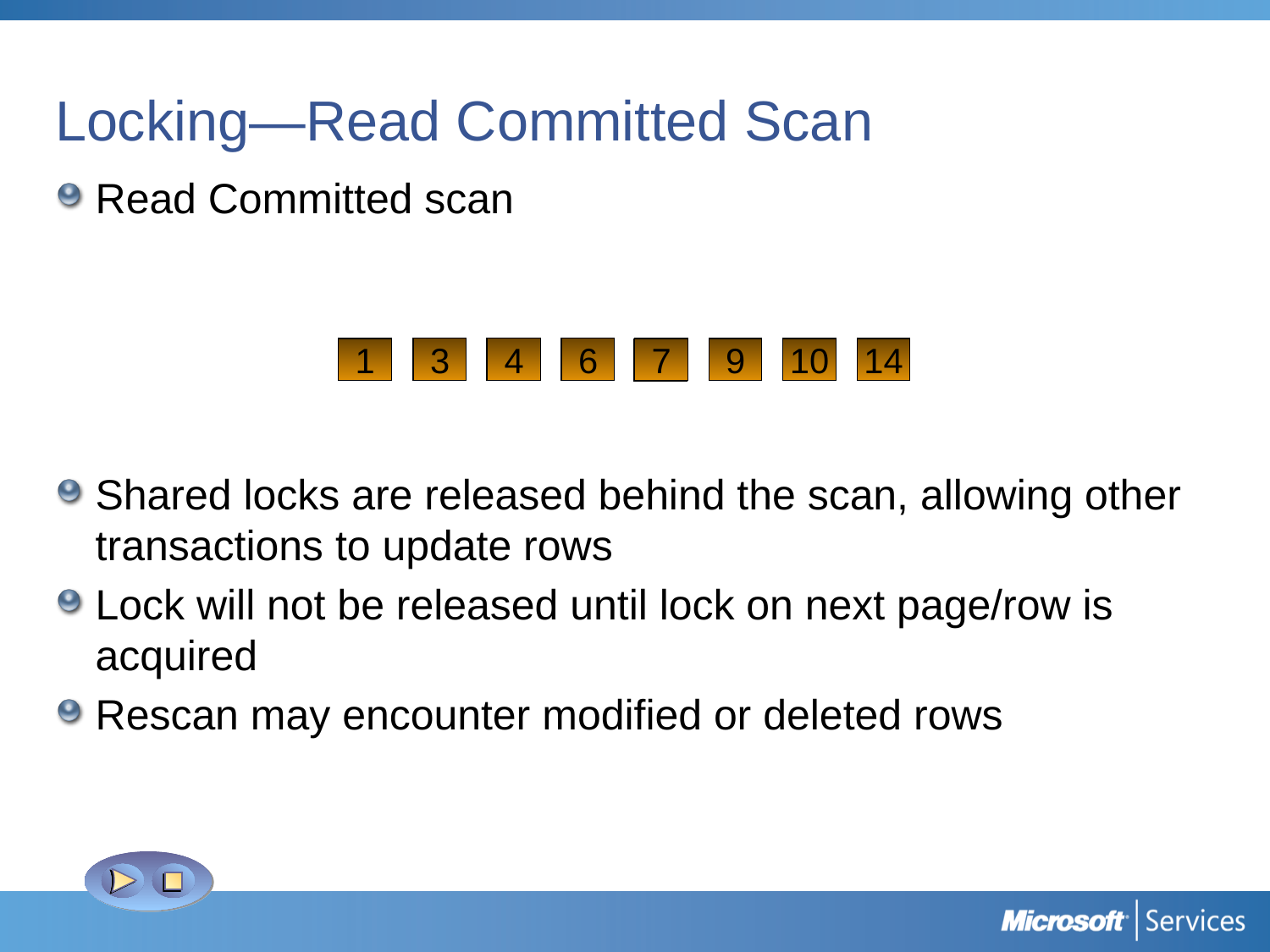

# Locking—Read Committed Scan
Read Committed scan

Shared locks are released behind the scan, allowing other transactions to update rows
Lock will not be released until lock on next page/row is acquired
Rescan may encounter modified or deleted rows
3
4
6
1
3
3
3
4
4
4
6
6
7
7
9
10
14
7